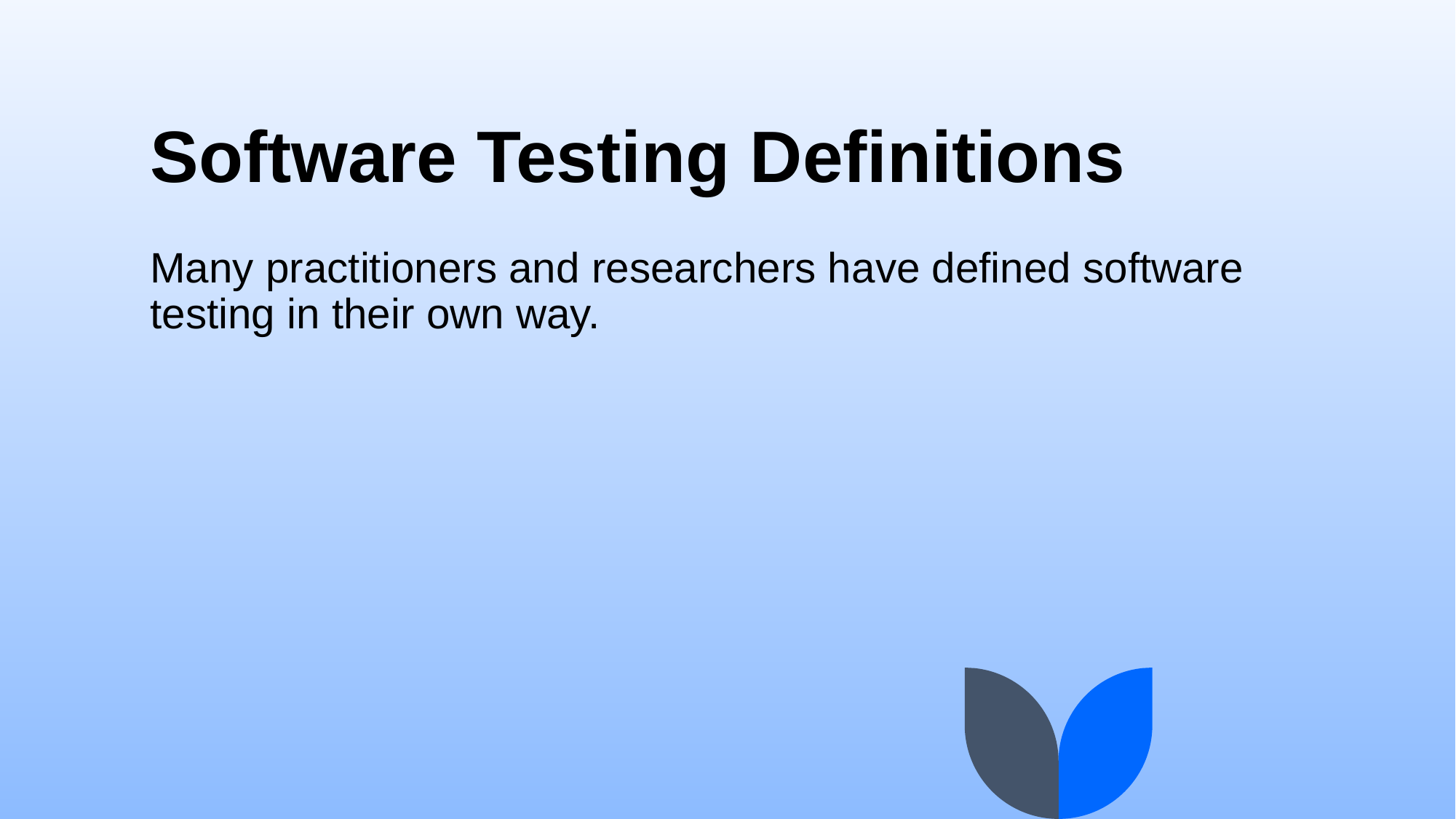

# Software Testing Definitions
Many practitioners and researchers have defined software testing in their own way.
3